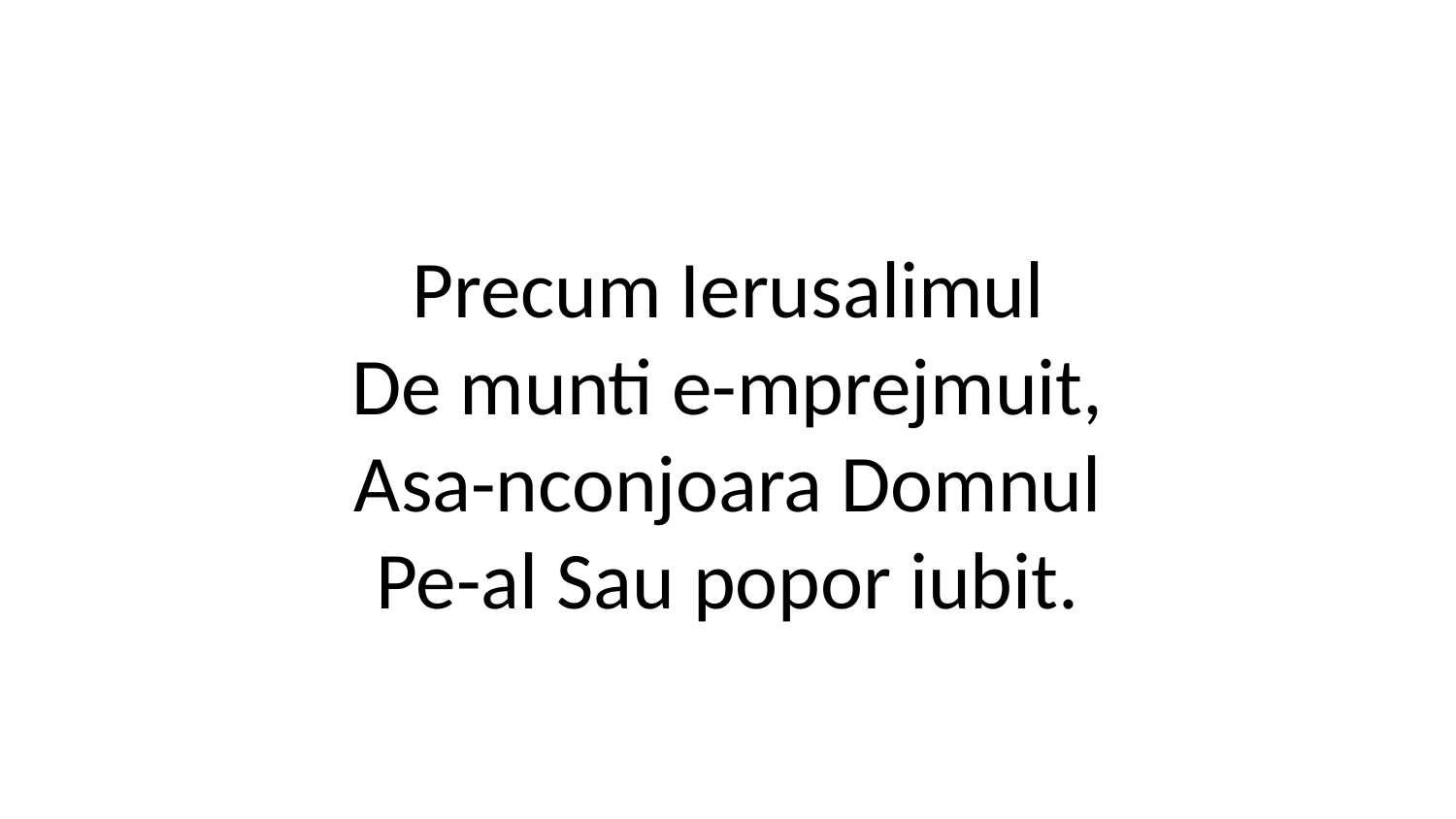

Precum Ierusalimul
De munti e-mprejmuit,
Asa-nconjoara Domnul
Pe-al Sau popor iubit.